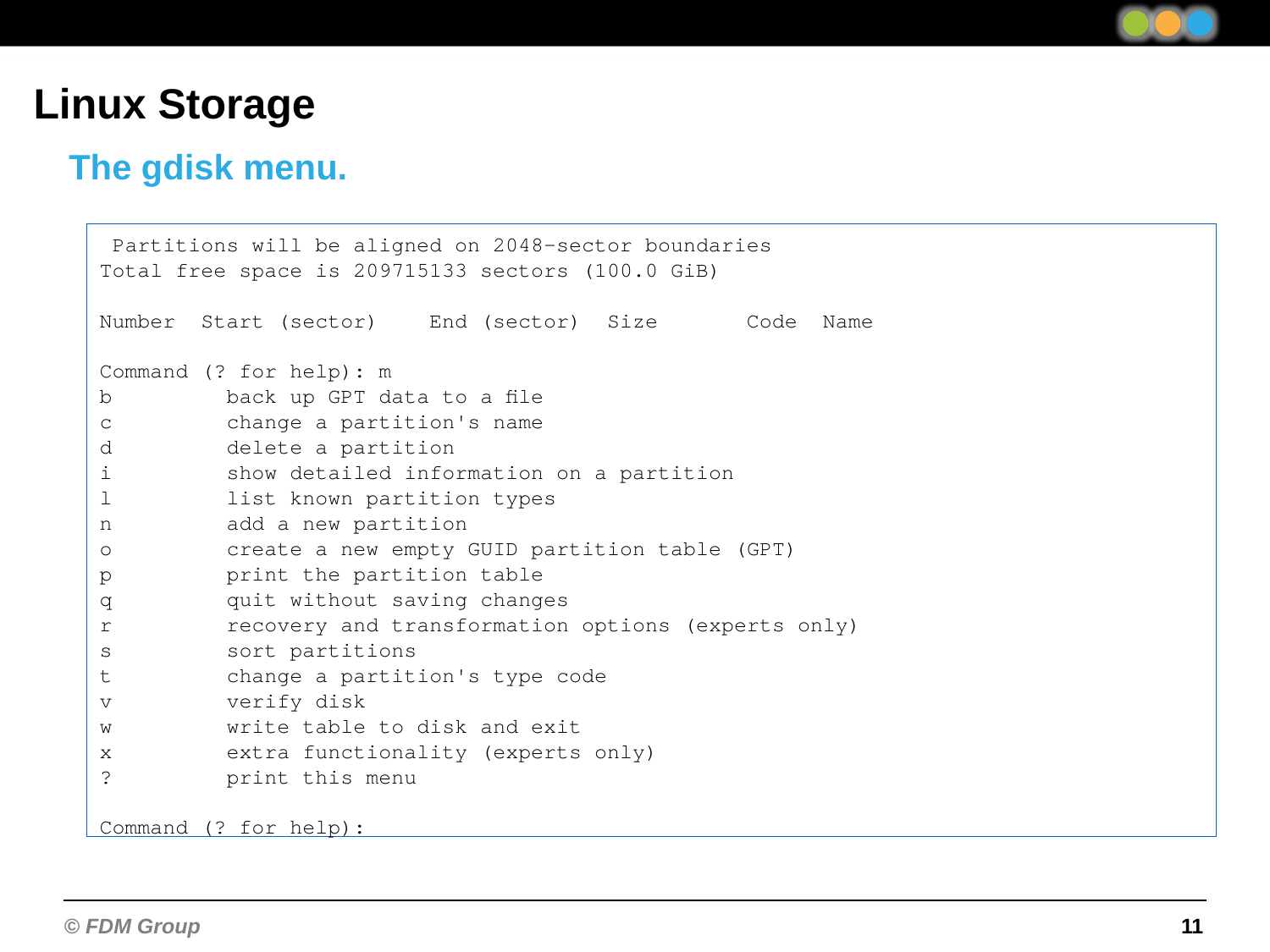

Linux Storage
The gdisk menu.
 Partitions will be aligned on 2048-sector boundaries
Total free space is 209715133 sectors (100.0 GiB)

Number  Start (sector)    End (sector)  Size       Code  Name

Command (? for help): m
b	back up GPT data to a file
c	change a partition's name
d	delete a partition
i	show detailed information on a partition
l	list known partition types
n	add a new partition
o	create a new empty GUID partition table (GPT)
p	print the partition table
q	quit without saving changes
r	recovery and transformation options (experts only)
s	sort partitions
t	change a partition's type code
v	verify disk
w	write table to disk and exit
x	extra functionality (experts only)
?	print this menu

Command (? for help):
11